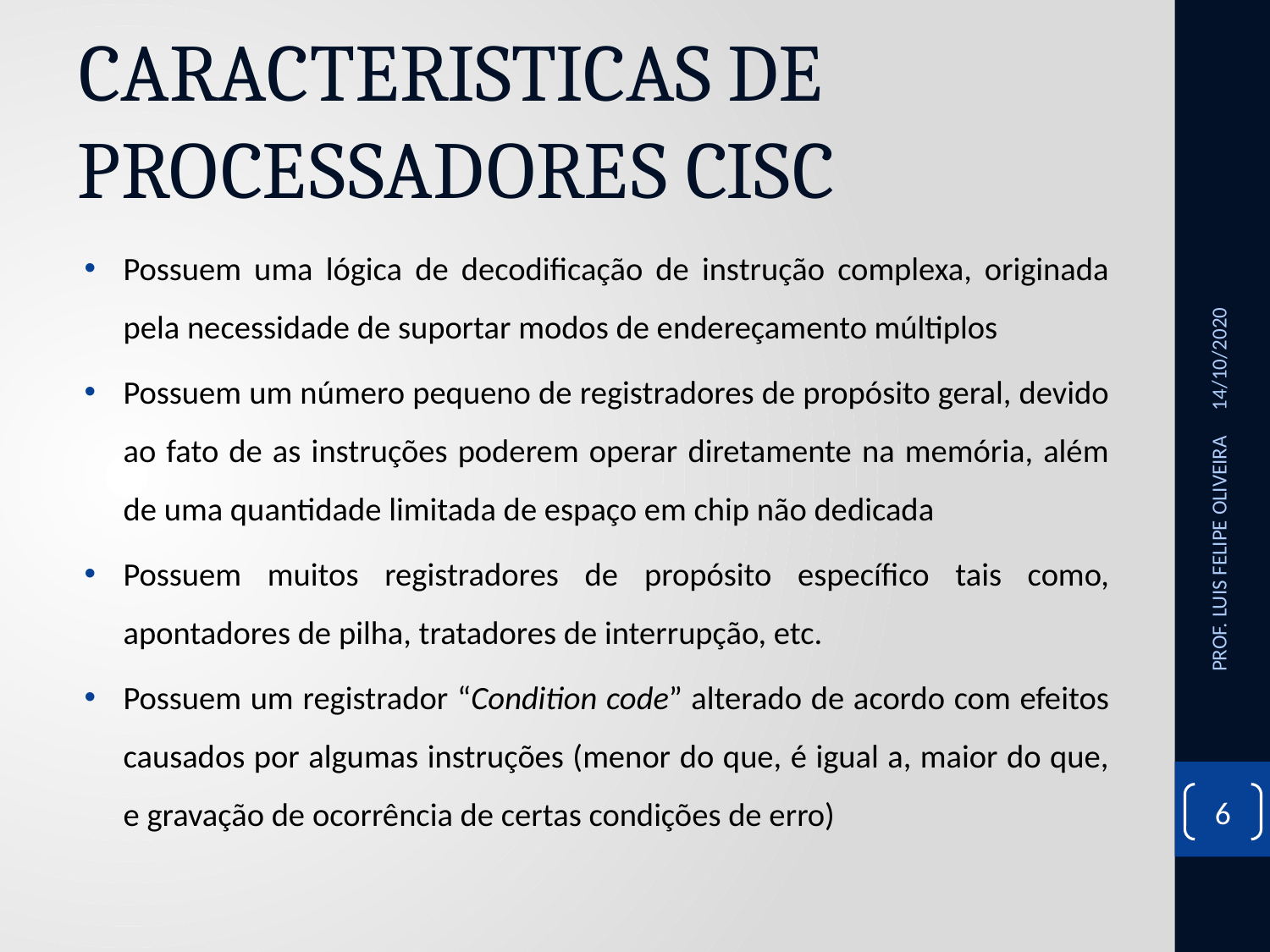

# CARACTERISTICAS DE PROCESSADORES CISC
Possuem uma lógica de decodificação de instrução complexa, originada pela necessidade de suportar modos de endereçamento múltiplos
Possuem um número pequeno de registradores de propósito geral, devido ao fato de as instruções poderem operar diretamente na memória, além de uma quantidade limitada de espaço em chip não dedicada
Possuem muitos registradores de propósito específico tais como, apontadores de pilha, tratadores de interrupção, etc.
Possuem um registrador “Condition code” alterado de acordo com efeitos causados por algumas instruções (menor do que, é igual a, maior do que, e gravação de ocorrência de certas condições de erro)

14/10/2020
PROF. LUIS FELIPE OLIVEIRA
6